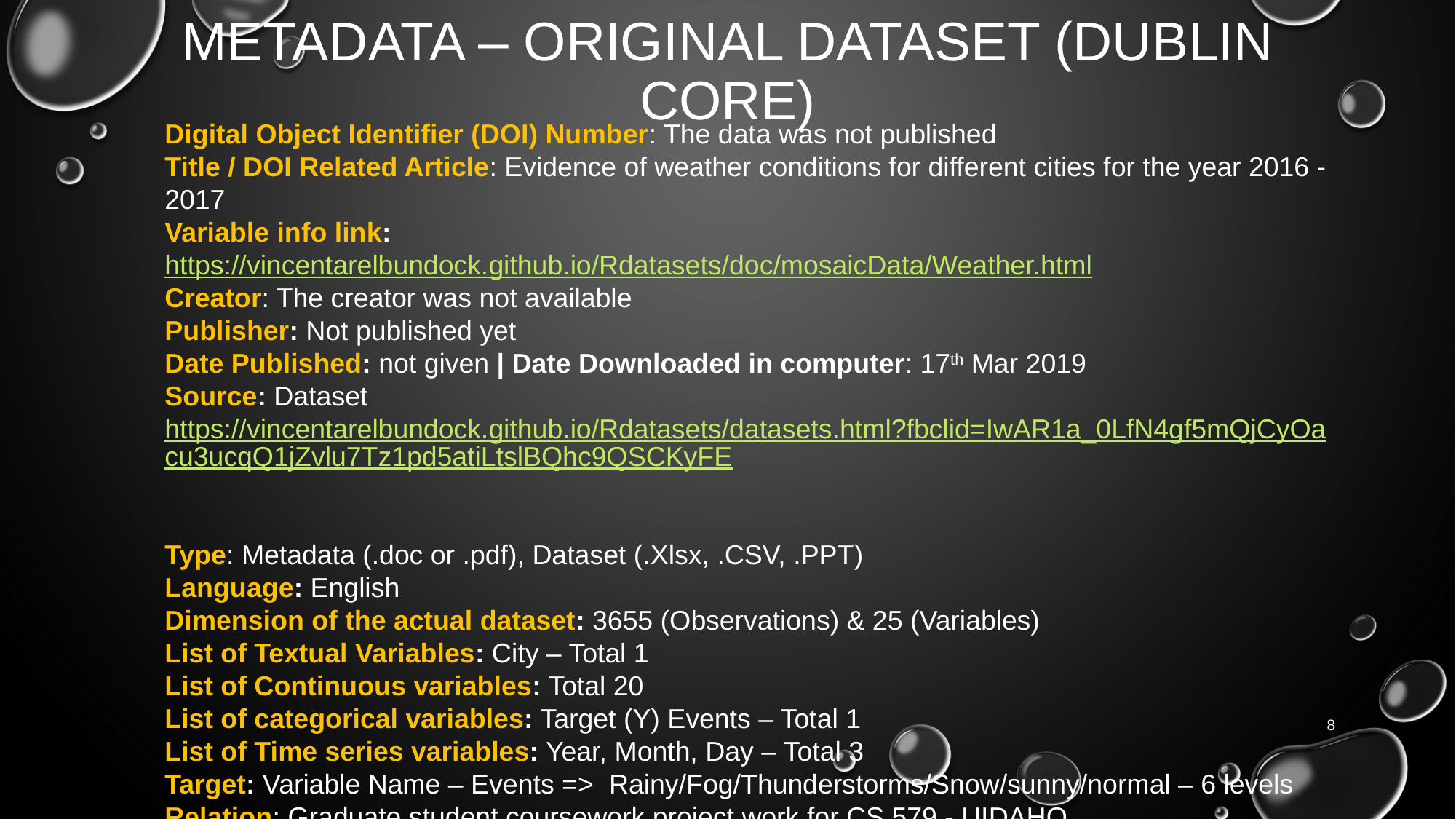

# Metadata – original dataset (Dublin Core)
Digital Object Identifier (DOI) Number: The data was not published
Title / DOI Related Article: Evidence of weather conditions for different cities for the year 2016 - 2017
Variable info link:  https://vincentarelbundock.github.io/Rdatasets/doc/mosaicData/Weather.html
Creator: The creator was not available
Publisher: Not published yet
Date Published: not given | Date Downloaded in computer: 17th Mar 2019
Source: Dataset https://vincentarelbundock.github.io/Rdatasets/datasets.html?fbclid=IwAR1a_0LfN4gf5mQjCyOacu3ucqQ1jZvlu7Tz1pd5atiLtslBQhc9QSCKyFE

Type: Metadata (.doc or .pdf), Dataset (.Xlsx, .CSV, .PPT)
Language: English
Dimension of the actual dataset: 3655 (Observations) & 25 (Variables)
List of Textual Variables: City – Total 1
List of Continuous variables: Total 20
List of categorical variables: Target (Y) Events – Total 1
List of Time series variables: Year, Month, Day – Total 3
Target: Variable Name – Events =>  Rainy/Fog/Thunderstorms/Snow/sunny/normal – 6 levels
Relation: Graduate student coursework project work for CS 579 - UIDAHO
8